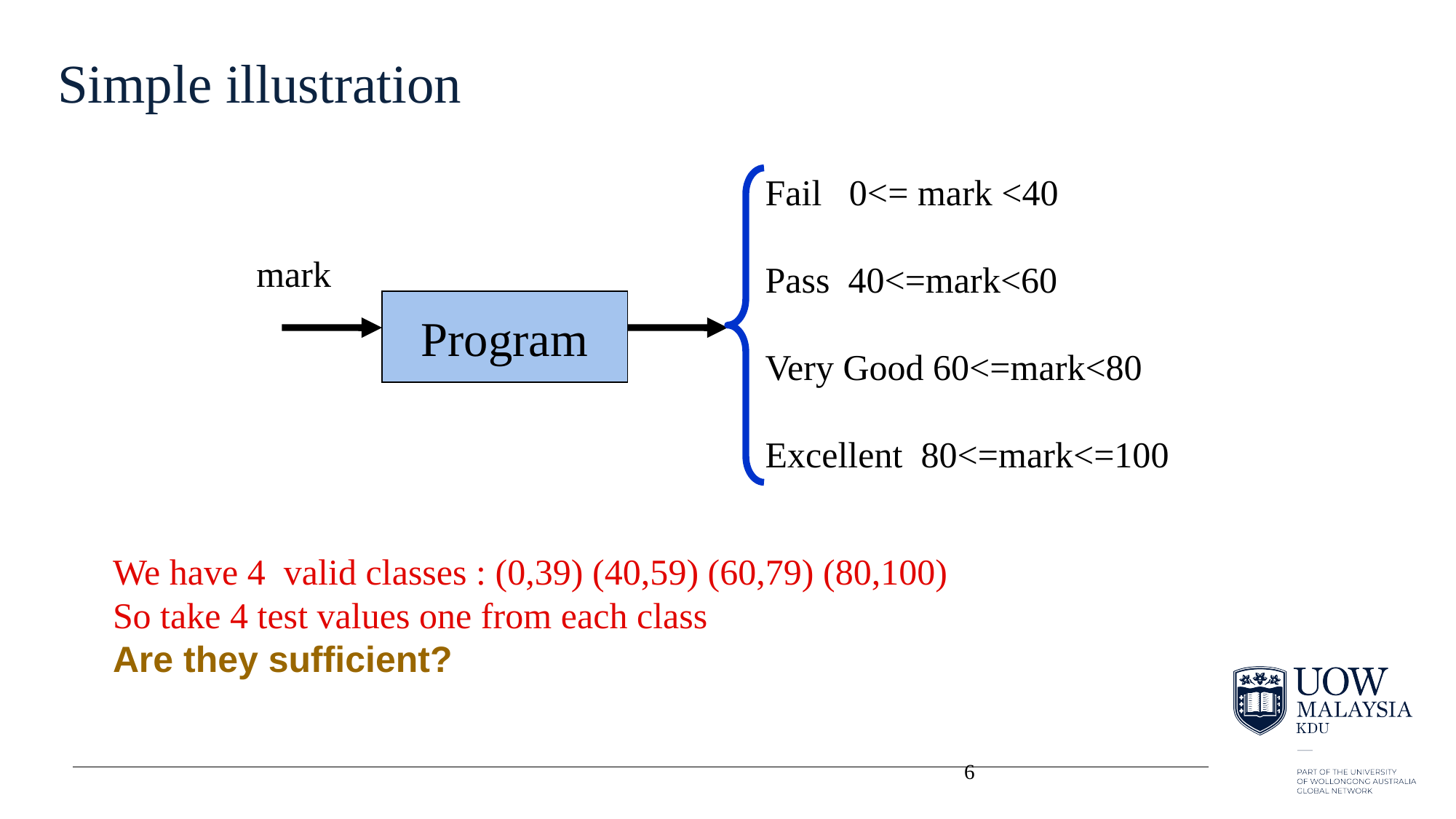

# Simple illustration
Fail   0<= mark <40

Pass  40<=mark<60

Very Good 60<=mark<80

Excellent  80<=mark<=100

mark
Program

We have 4  valid classes : (0,39) (40,59) (60,79) (80,100)
So take 4 test values one from each class
Are they sufficient?
6